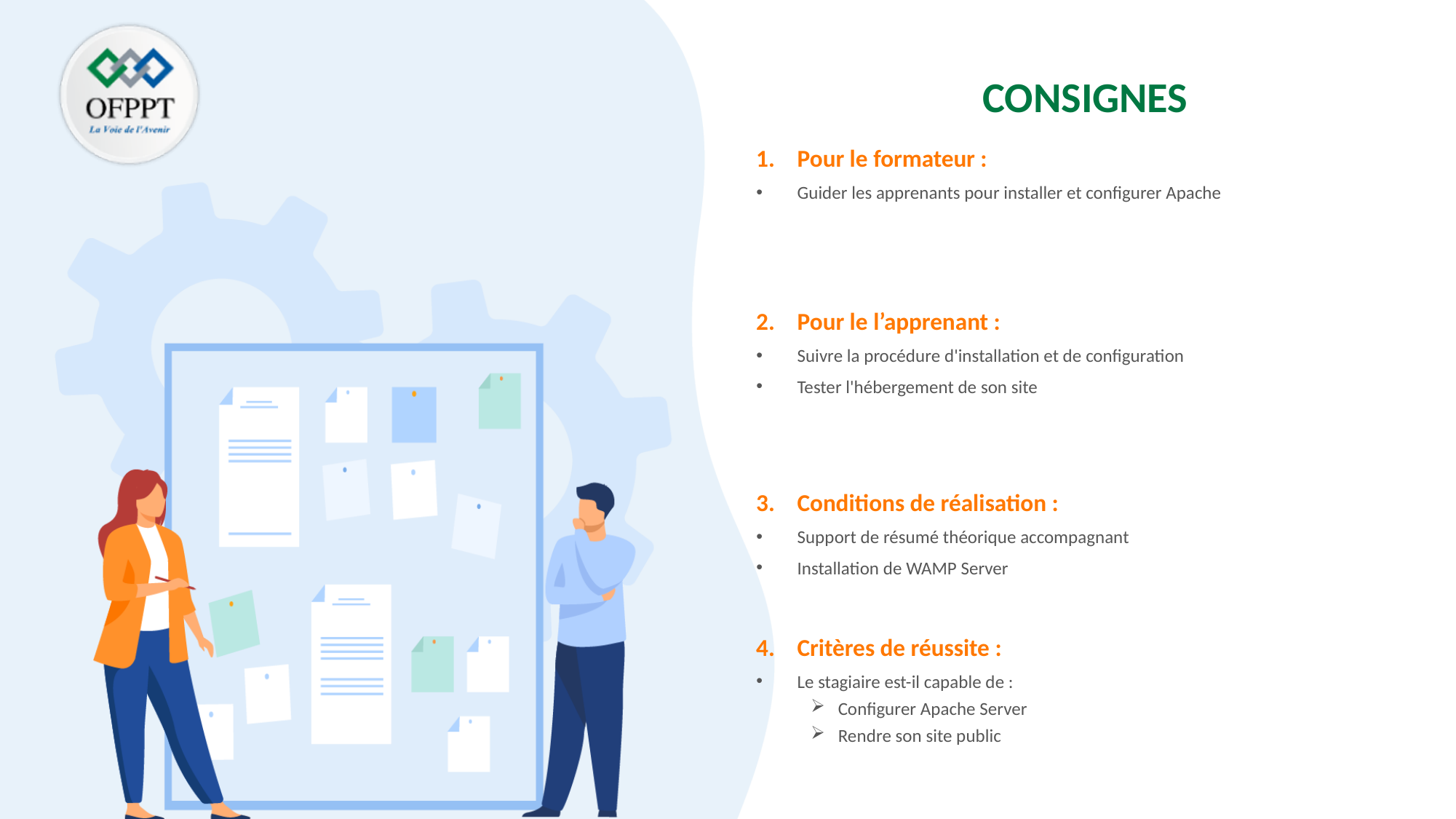

Guider les apprenants pour installer et configurer Apache

Suivre la procédure d'installation et de configuration
Tester l'hébergement de son site

Support de résumé théorique accompagnant
Installation de WAMP Server

Le stagiaire est-il capable de :
Configurer Apache Server
Rendre son site public